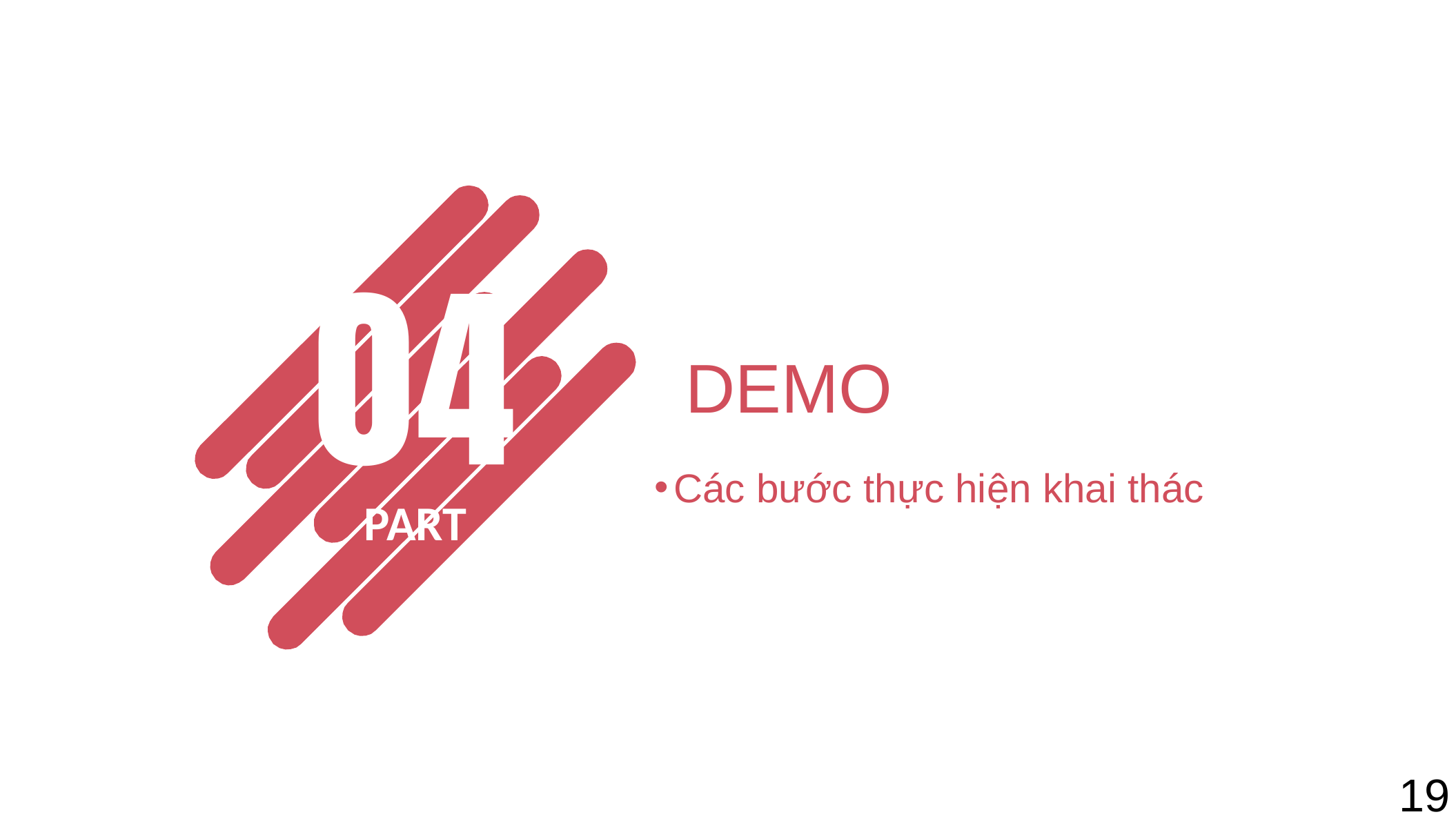

04
DEMO
Các bước thực hiện khai thác
PART
19